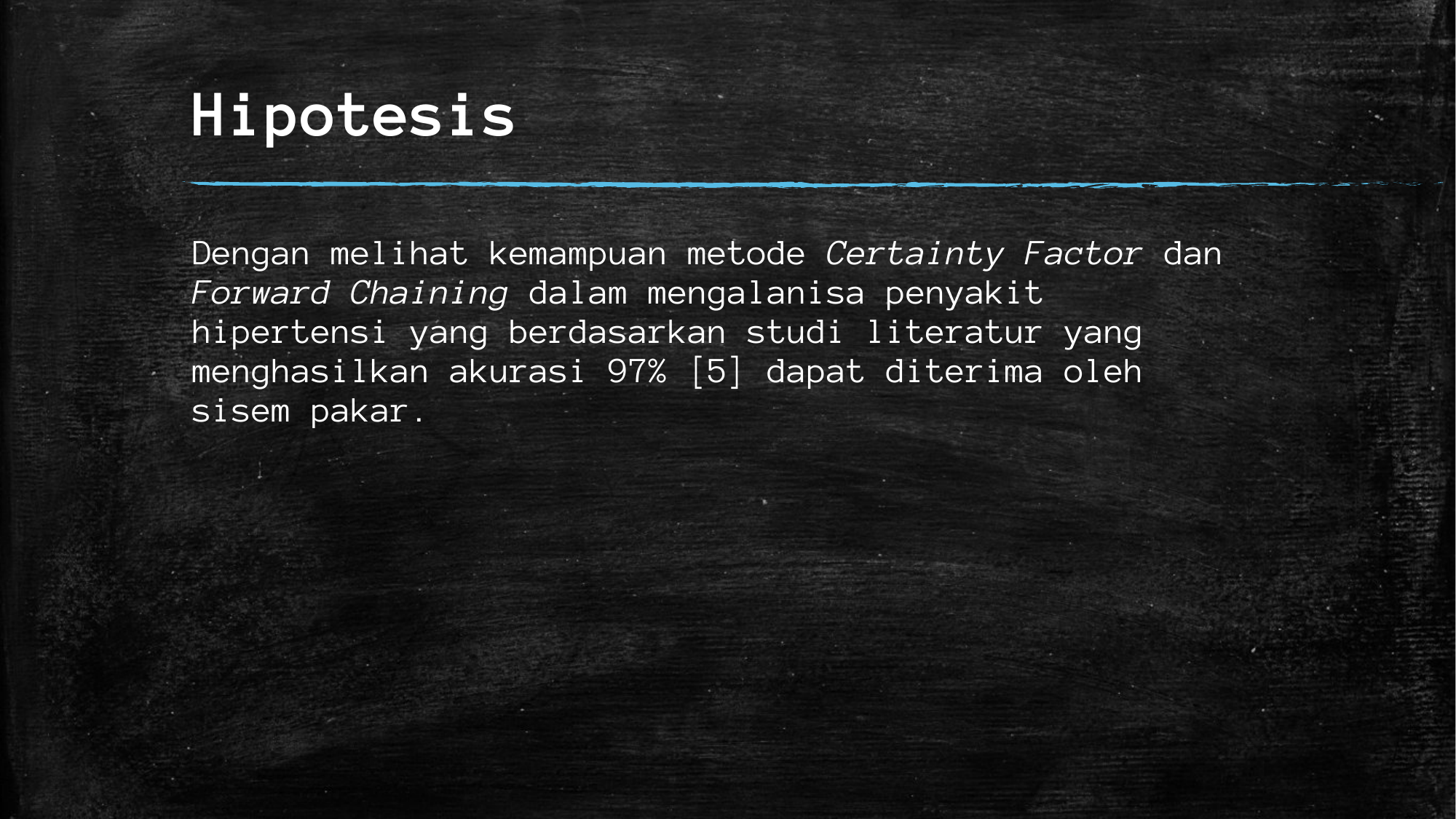

# Hipotesis
Dengan melihat kemampuan metode Certainty Factor dan Forward Chaining dalam mengalanisa penyakit hipertensi yang berdasarkan studi literatur yang menghasilkan akurasi 97% [5] dapat diterima oleh sisem pakar.